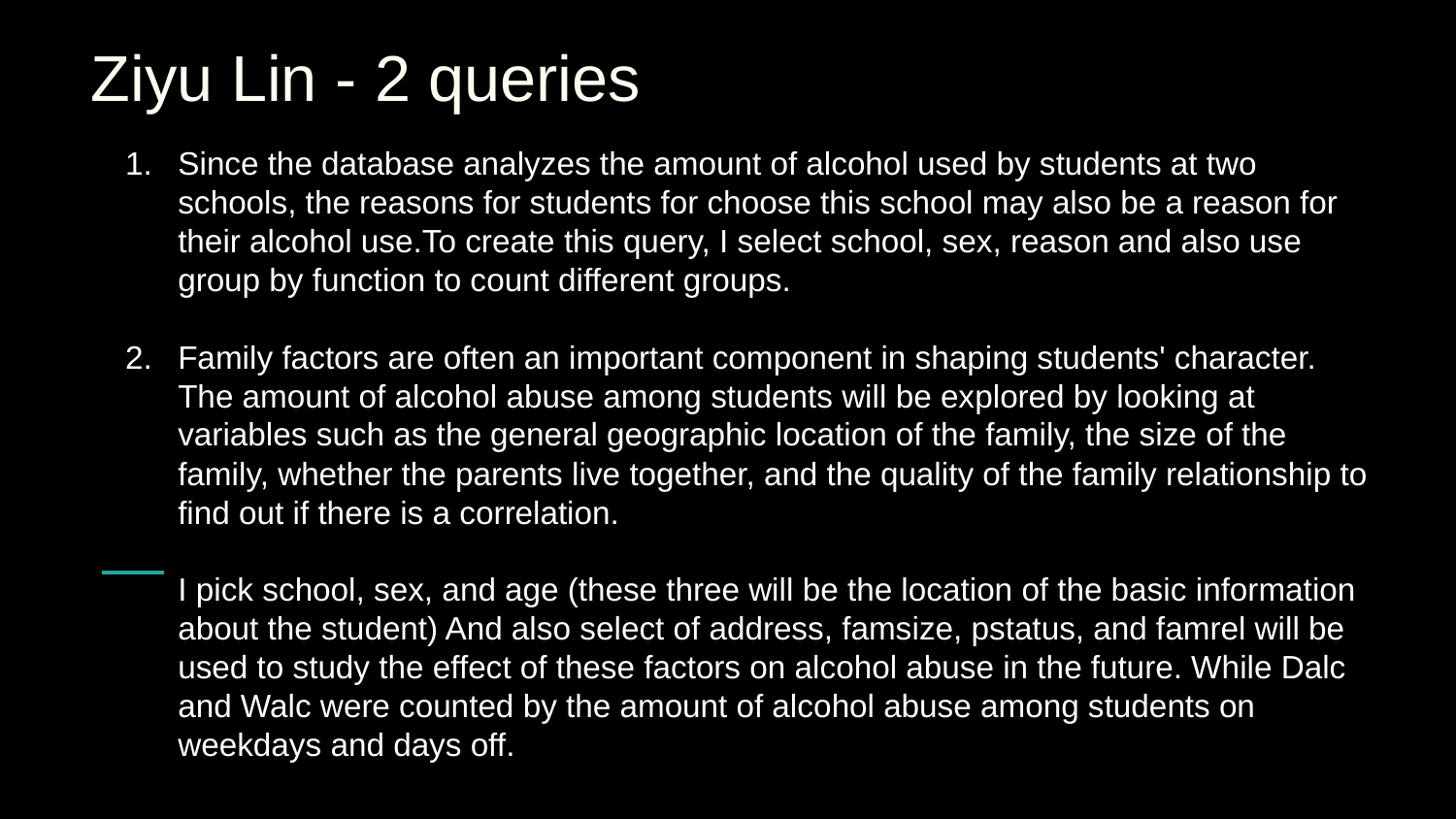

# Ziyu Lin - 2 queries
Since the database analyzes the amount of alcohol used by students at two schools, the reasons for students for choose this school may also be a reason for their alcohol use.To create this query, I select school, sex, reason and also use group by function to count different groups.

Family factors are often an important component in shaping students' character. The amount of alcohol abuse among students will be explored by looking at variables such as the general geographic location of the family, the size of the family, whether the parents live together, and the quality of the family relationship to find out if there is a correlation.

I pick school, sex, and age (these three will be the location of the basic information about the student) And also select of address, famsize, pstatus, and famrel will be used to study the effect of these factors on alcohol abuse in the future. While Dalc and Walc were counted by the amount of alcohol abuse among students on weekdays and days off.